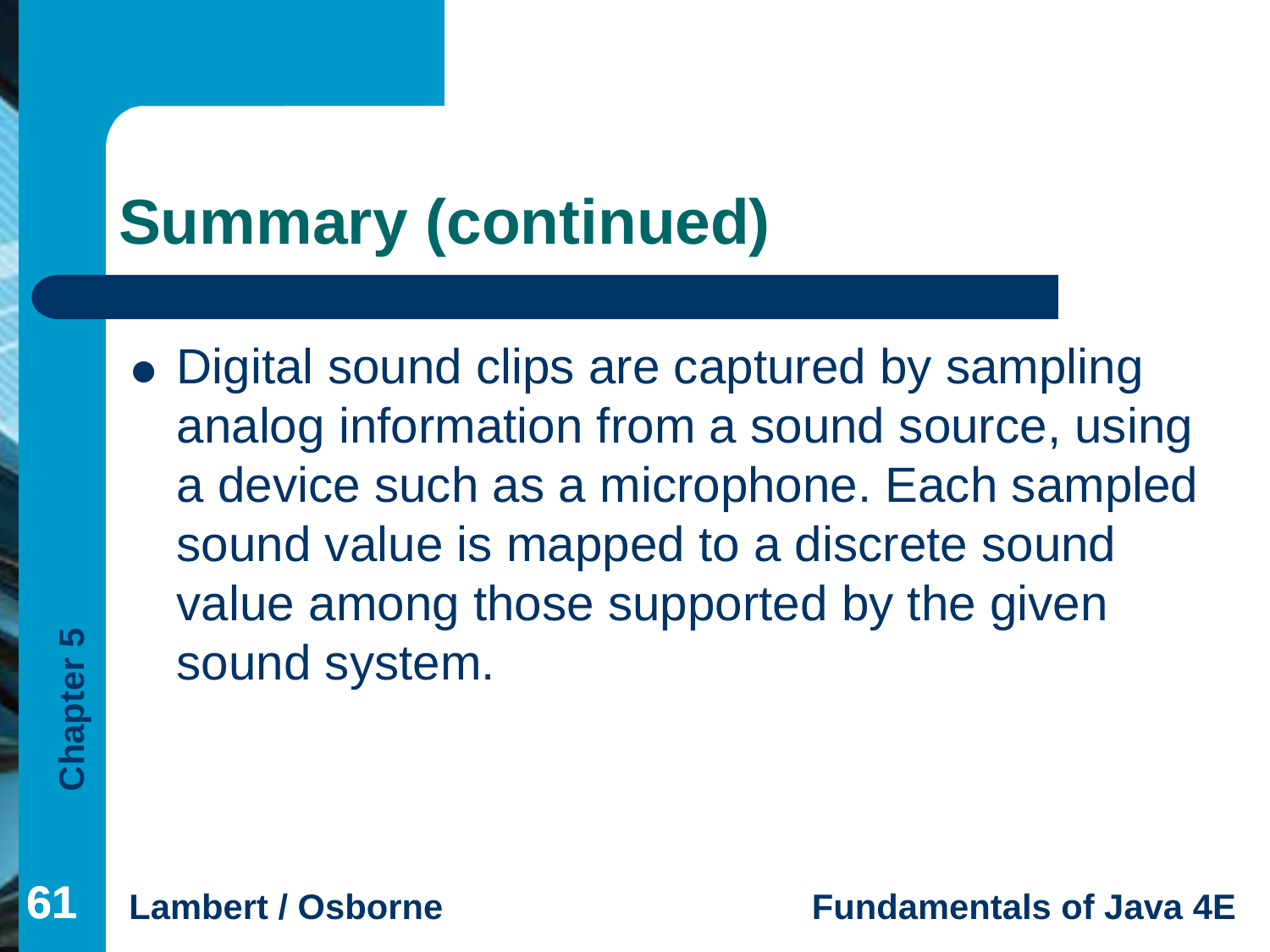

# Summary (continued)
Digital sound clips are captured by sampling analog information from a sound source, using a device such as a microphone. Each sampled sound value is mapped to a discrete sound value among those supported by the given sound system.
61
61
61